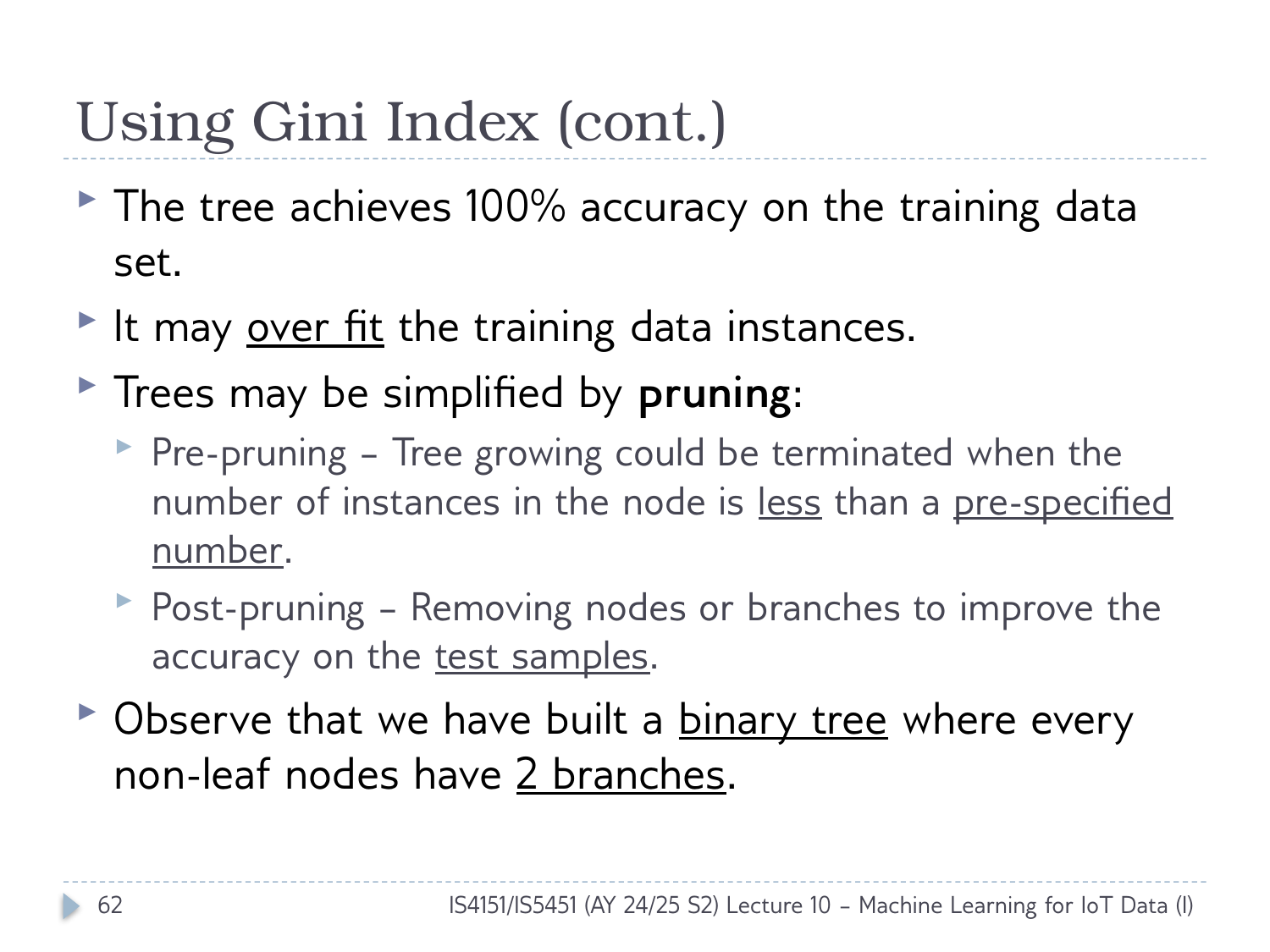

# Using Gini Index (cont.)
The tree achieves 100% accuracy on the training data set.
It may over fit the training data instances.
Trees may be simplified by pruning:
Pre-pruning – Tree growing could be terminated when the number of instances in the node is less than a pre-specified number.
Post-pruning – Removing nodes or branches to improve the accuracy on the test samples.
Observe that we have built a binary tree where every non-leaf nodes have 2 branches.
62
IS4151/IS5451 (AY 24/25 S2) Lecture 10 – Machine Learning for IoT Data (I)